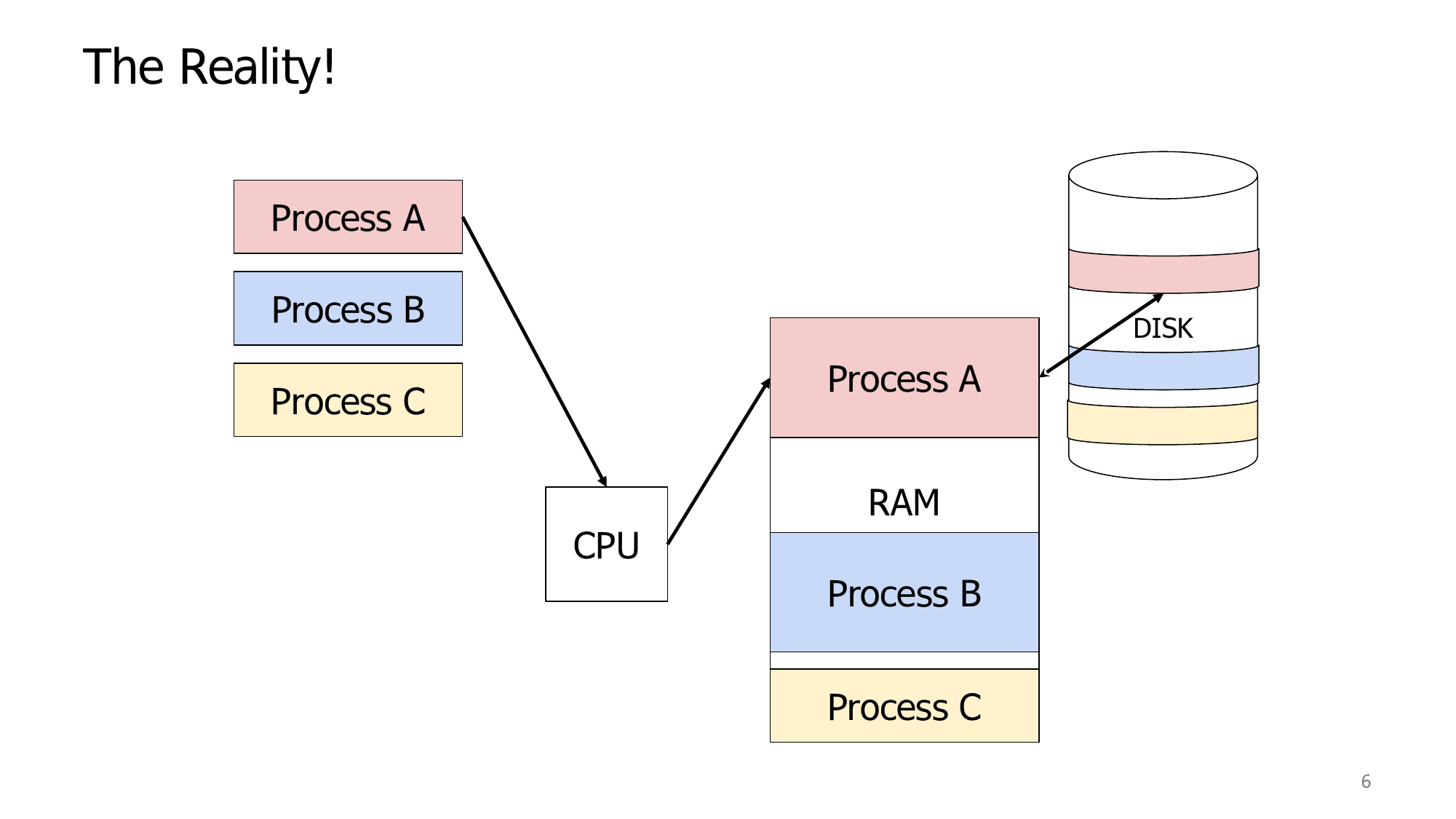

# The Reality!
DISK

Process A
Process B

Process A
RAM

Process C
CPU
Process B
Process C
6